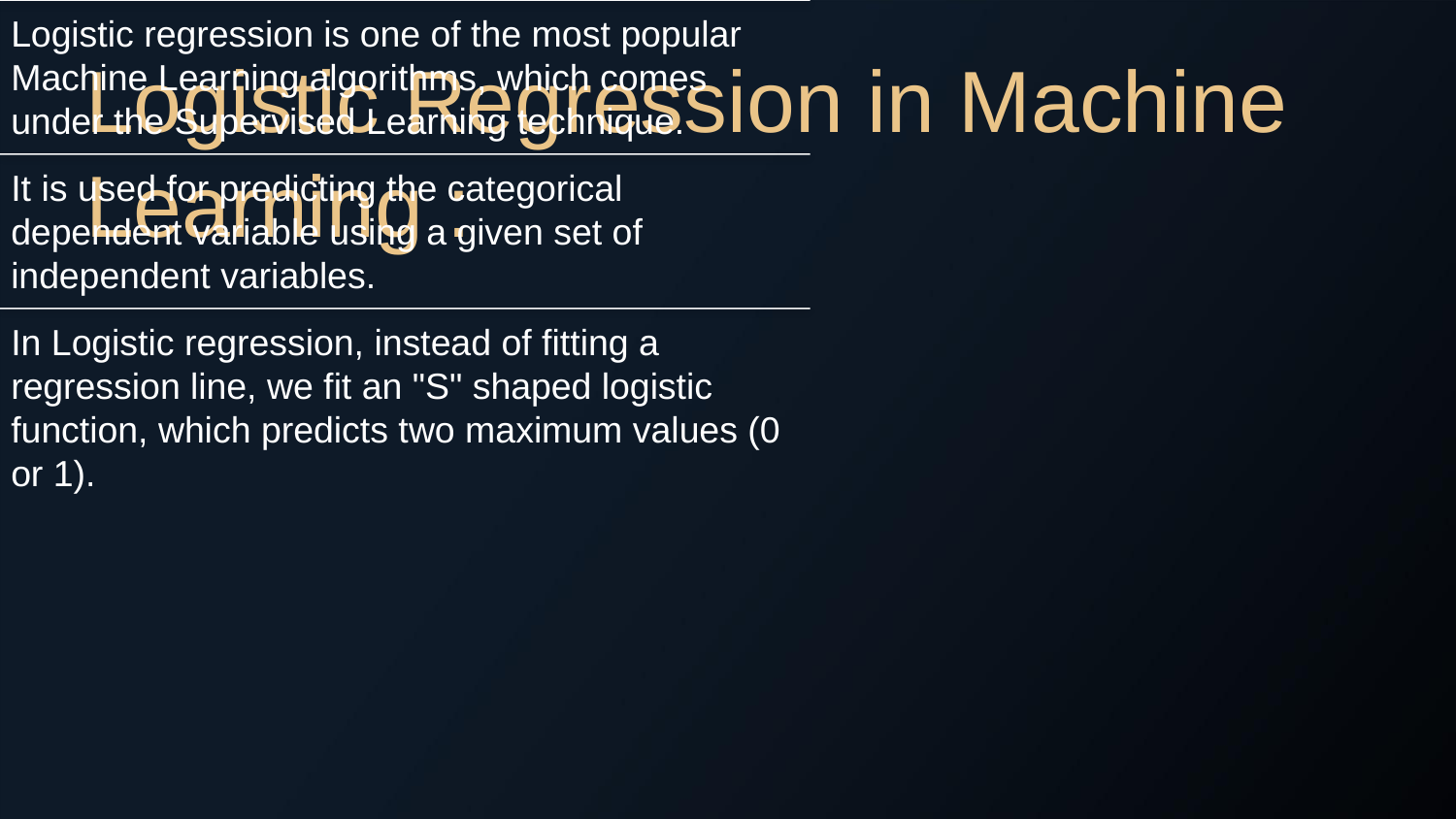

# Logistic Regression in Machine Learning :

Logistic regression is one of the most popular Machine Learning algorithms, which comes under the Supervised Learning technique.
It is used for predicting the categorical dependent variable using a given set of independent variables.
In Logistic regression, instead of fitting a regression line, we fit an "S" shaped logistic function, which predicts two maximum values (0 or 1).